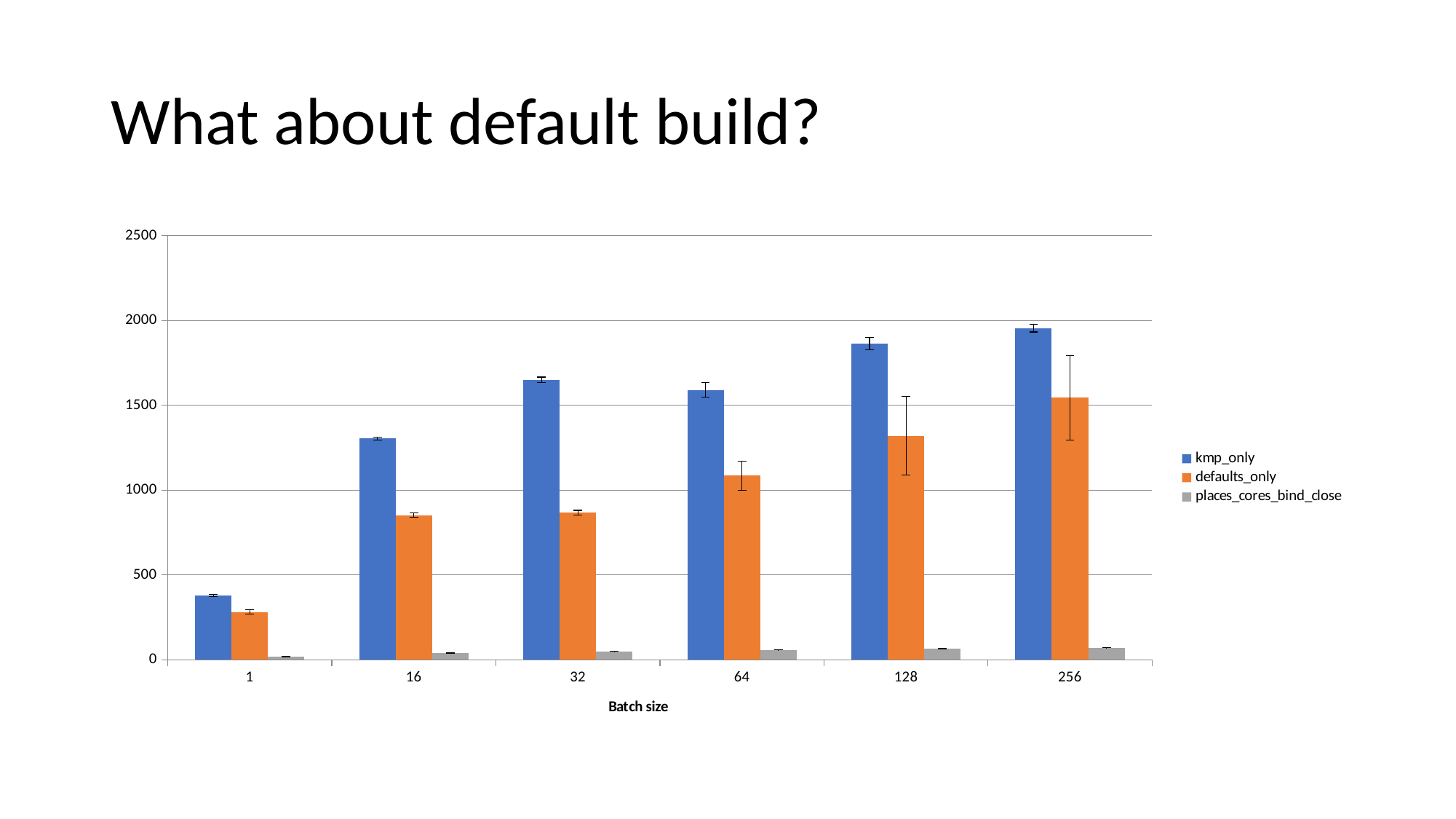

# What about default build?

### Chart

| Category |  |  |  |
|---|---|---|---|
| 1 | 377.837874 | 279.755941599999 | 17.5596344 |
| 16 | 1303.8795604 | 852.4302374 | 38.6775874 |
| 32 | 1650.6117724 | 867.2870978 | 49.6003312 |
| 64 | 1589.7141386 | 1085.1279908 | 58.3785634 |
| 128 | 1864.2156858 | 1320.7399104 | 63.9146786 |
| 256 | 1954.4824064 | 1545.1006232 | 70.128213 |